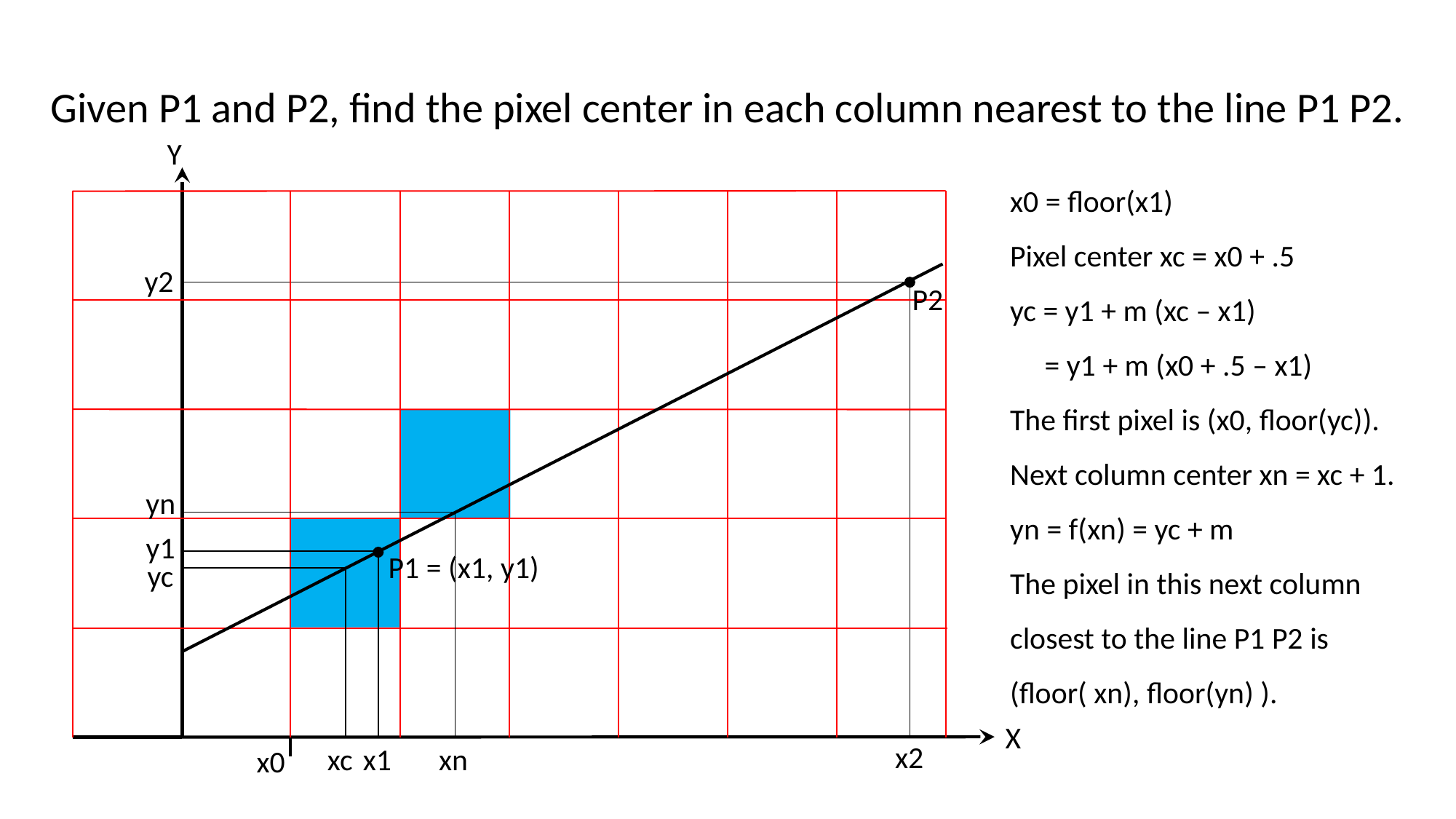

Given P1 and P2, find the pixel center in each column nearest to the line P1 P2.
Y
x0 = floor(x1)
Pixel center xc = x0 + .5
yc = y1 + m (xc – x1)
     = y1 + m (x0 + .5 – x1)
The first pixel is (x0, floor(yc)).
Next column center xn = xc + 1.
yn = f(xn) = yc + m
The pixel in this next column closest to the line P1 P2 is
(floor( xn), floor(yn) ).
y2
P2

yn

y1
P1 = (x1, y1)

yc
X
x2
xc
x1
xn
x0